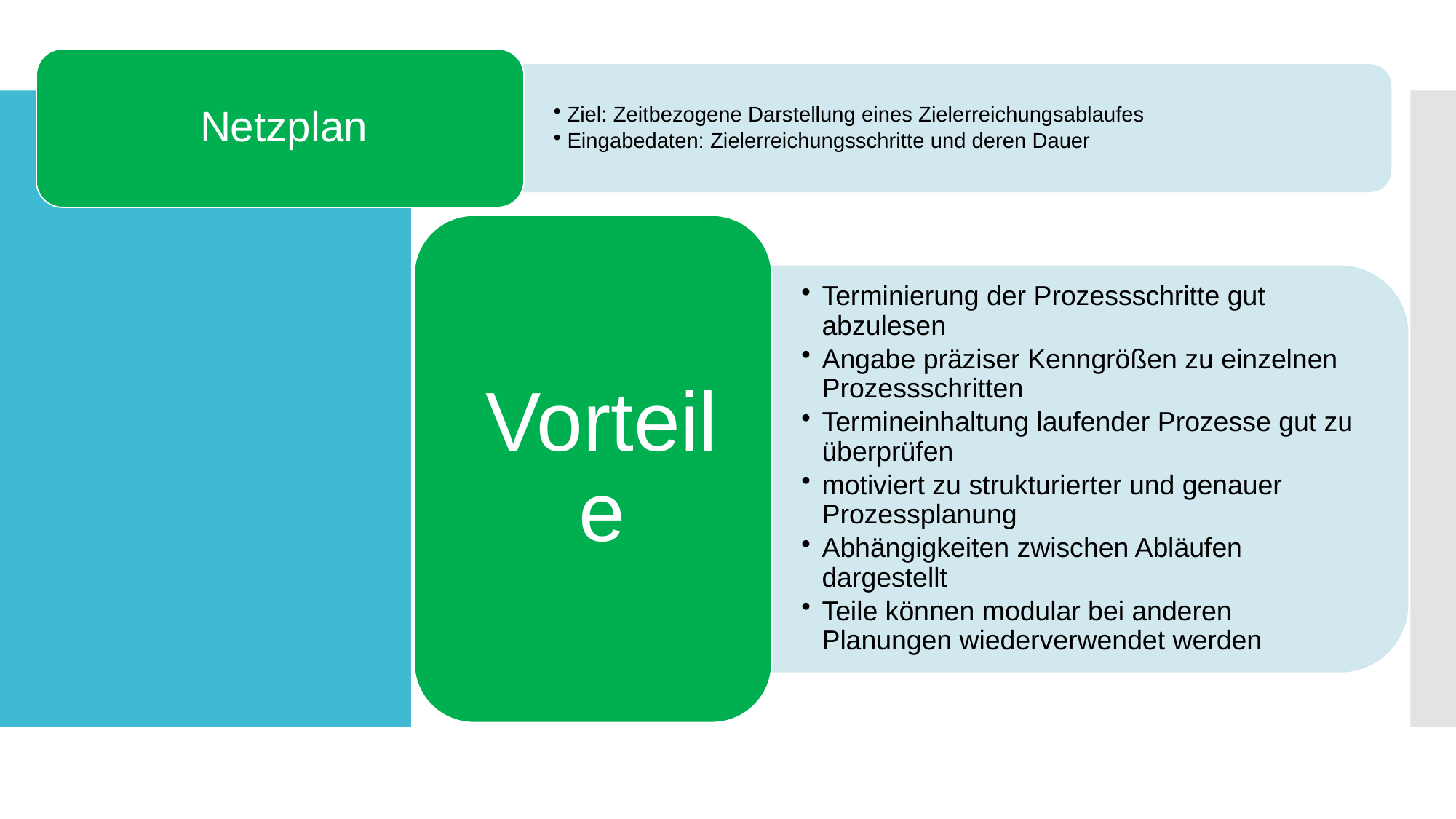

Ziel: Zeitbezogene Darstellung eines Zielerreichungsablaufes
Eingabedaten: Zielerreichungsschritte und deren Dauer
Netzplan
#
Terminierung der Prozessschritte gut abzulesen
Angabe präziser Kenngrößen zu einzelnen Prozessschritten
Termineinhaltung laufender Prozesse gut zu überprüfen
motiviert zu strukturierter und genauer Prozessplanung
Abhängigkeiten zwischen Abläufen dargestellt
Teile können modular bei anderen Planungen wiederverwendet werden
Vorteile